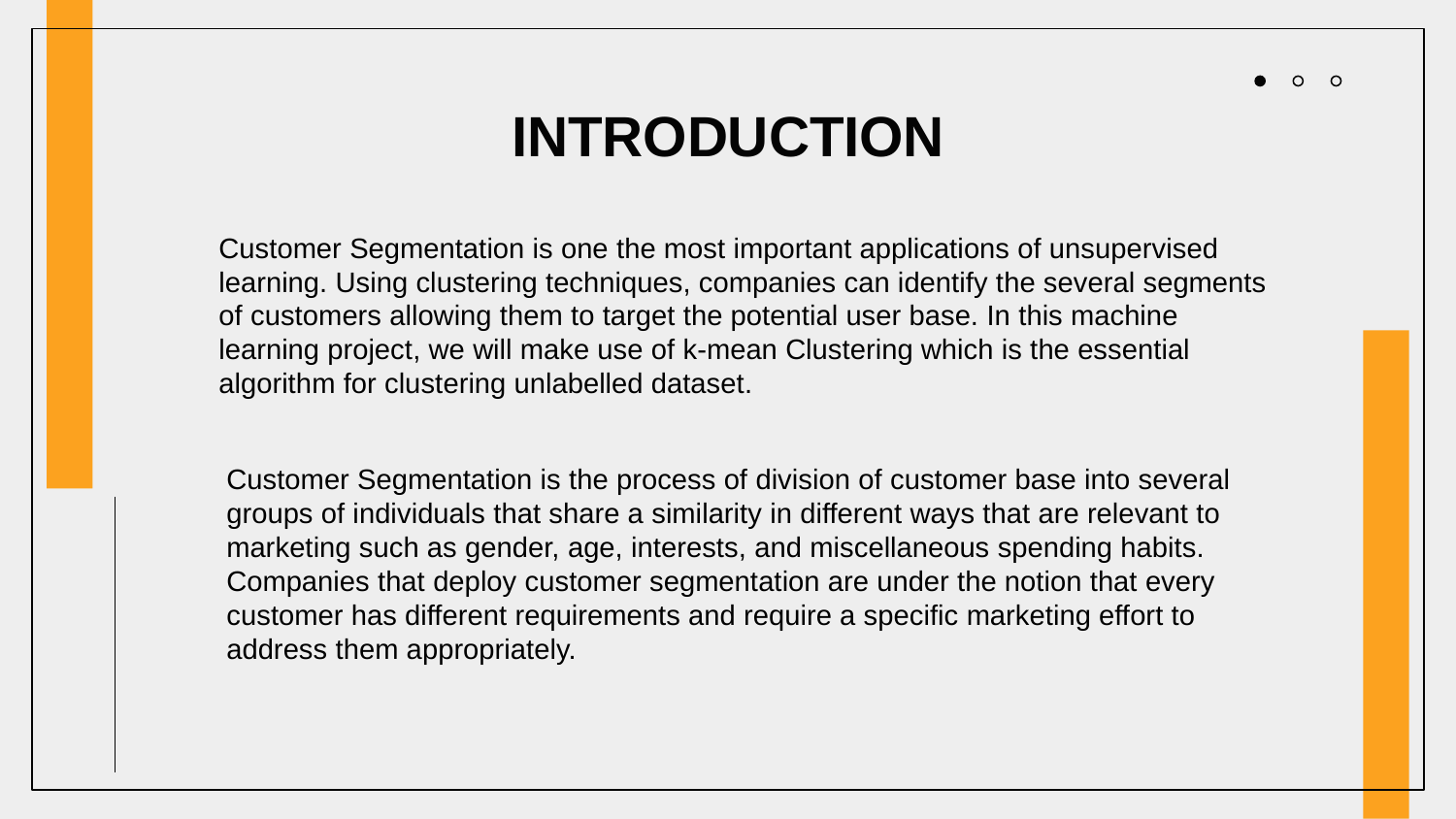

# INTRODUCTION
Customer Segmentation is one the most important applications of unsupervised learning. Using clustering techniques, companies can identify the several segments of customers allowing them to target the potential user base. In this machine learning project, we will make use of k-mean Clustering which is the essential algorithm for clustering unlabelled dataset.
Customer Segmentation is the process of division of customer base into several groups of individuals that share a similarity in different ways that are relevant to marketing such as gender, age, interests, and miscellaneous spending habits. Companies that deploy customer segmentation are under the notion that every customer has different requirements and require a specific marketing effort to address them appropriately.